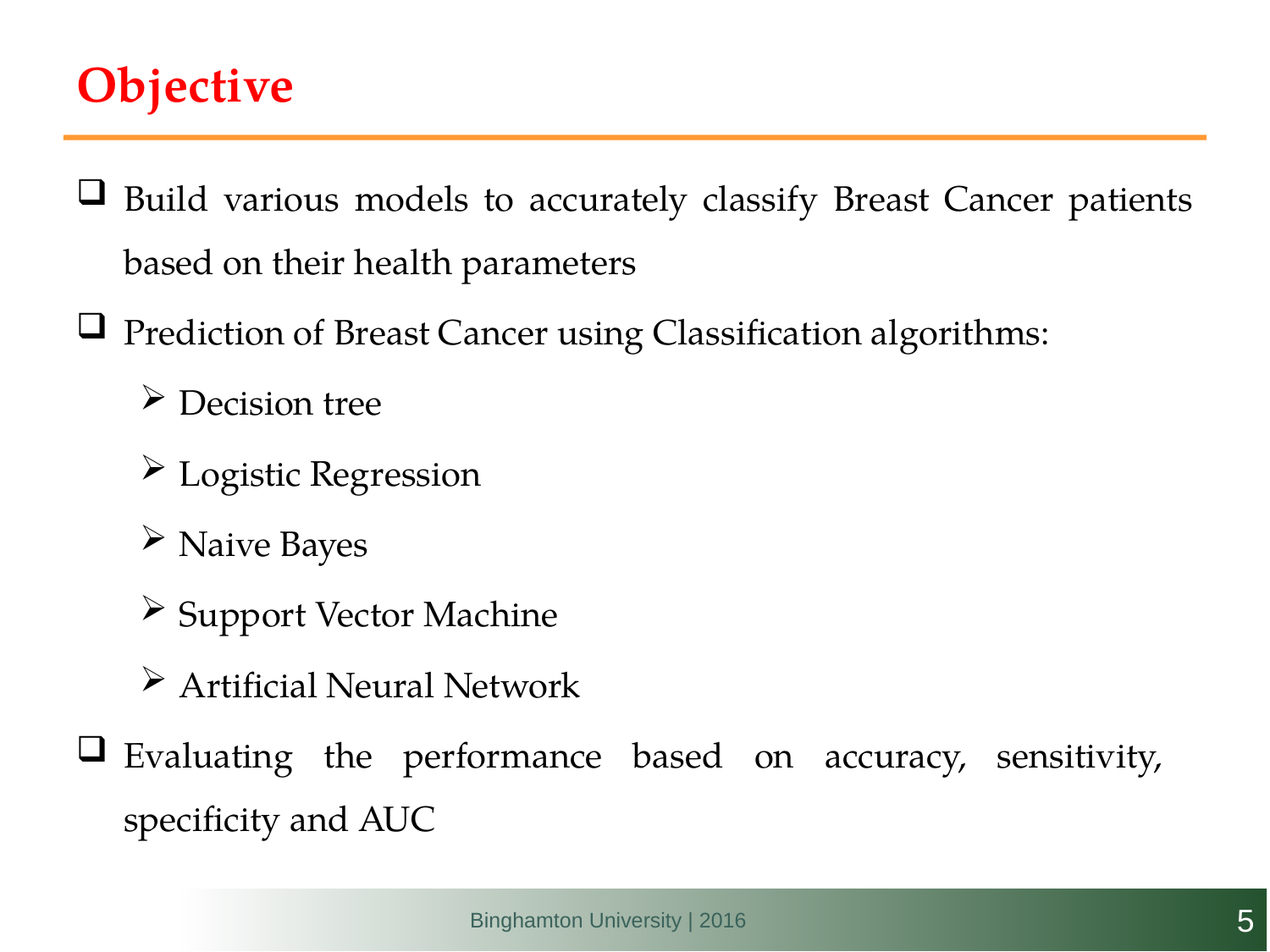

# Objective
Build various models to accurately classify Breast Cancer patients based on their health parameters
Prediction of Breast Cancer using Classification algorithms:
Decision tree
Logistic Regression
Naive Bayes
Support Vector Machine
Artificial Neural Network
Evaluating the performance based on accuracy, sensitivity,  specificity and AUC